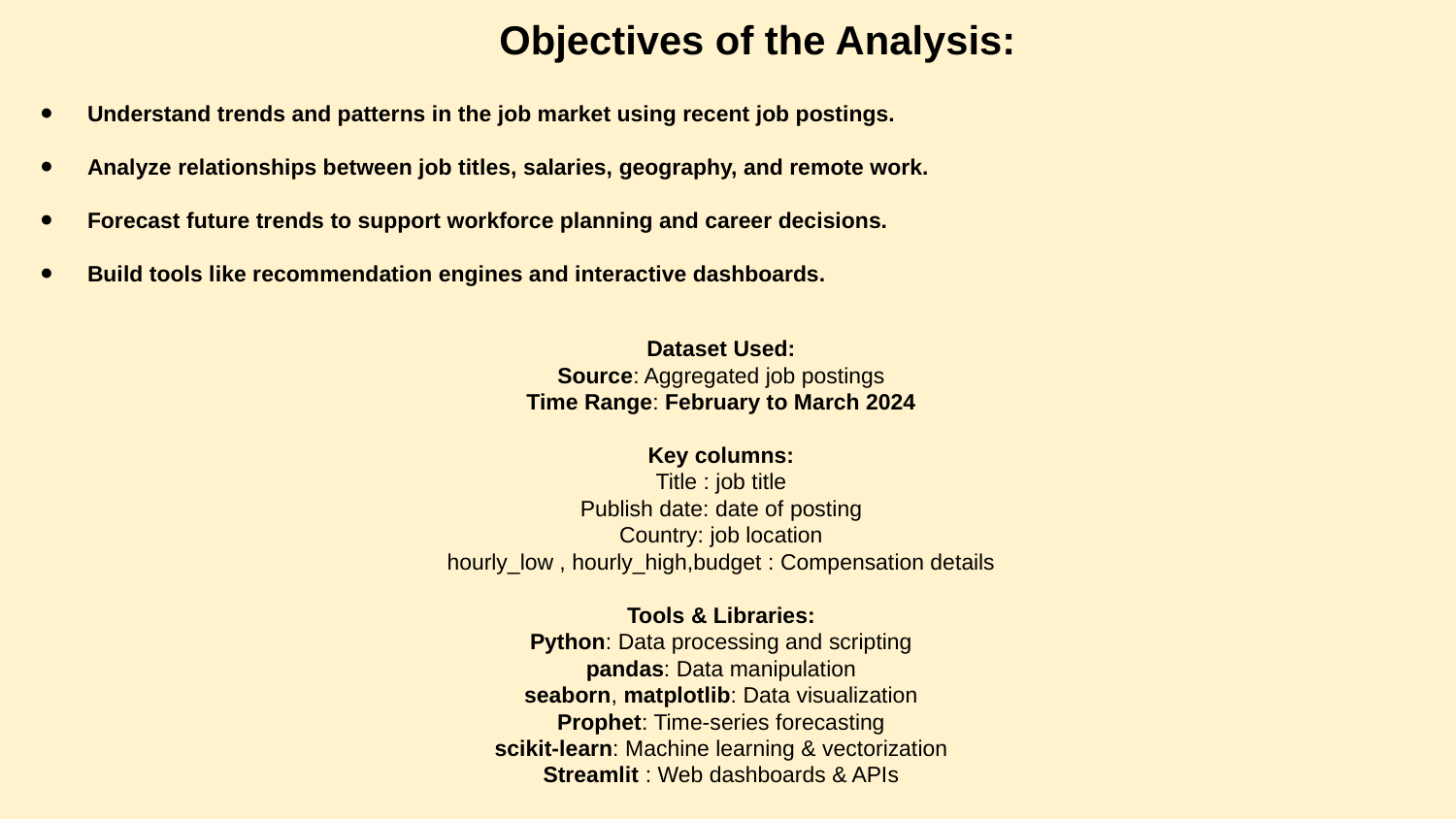

Objectives of the Analysis:

Understand trends and patterns in the job market using recent job postings.

Analyze relationships between job titles, salaries, geography, and remote work.

Forecast future trends to support workforce planning and career decisions.

Build tools like recommendation engines and interactive dashboards.

Dataset Used:
Source: Aggregated job postings
Time Range: February to March 2024

Key columns:
Title : job title
Publish date: date of posting
Country: job location
hourly_low , hourly_high,budget : Compensation details

Tools & Libraries:
Python: Data processing and scripting
pandas: Data manipulation
seaborn, matplotlib: Data visualization
Prophet: Time-series forecasting
scikit-learn: Machine learning & vectorization
Streamlit : Web dashboards & APIs